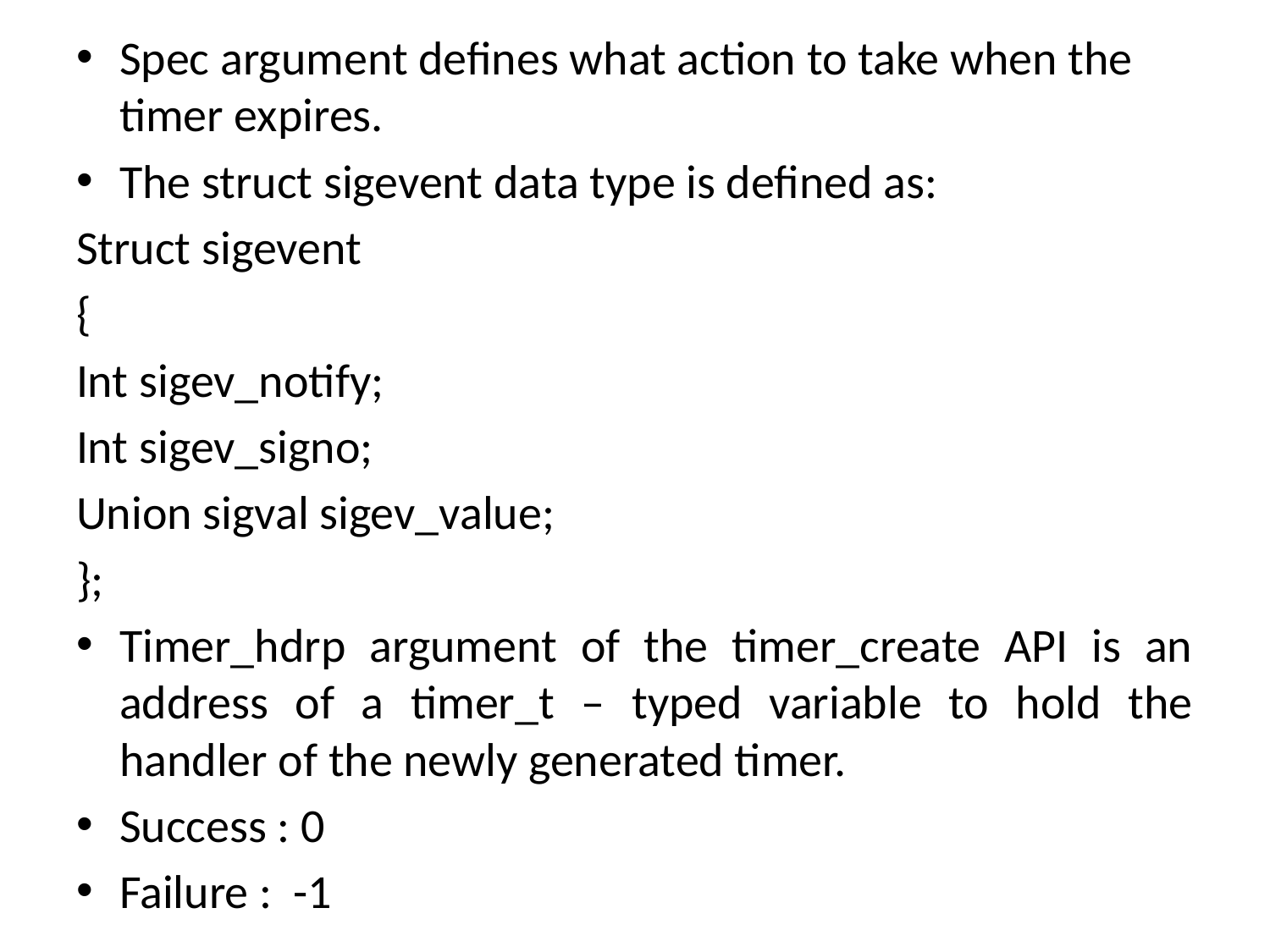

Spec argument defines what action to take when the timer expires.
The struct sigevent data type is defined as:
Struct sigevent
{
Int sigev_notify;
Int sigev_signo;
Union sigval sigev_value;
};
Timer_hdrp argument of the timer_create API is an address of a timer_t – typed variable to hold the handler of the newly generated timer.
Success : 0
Failure :  -1